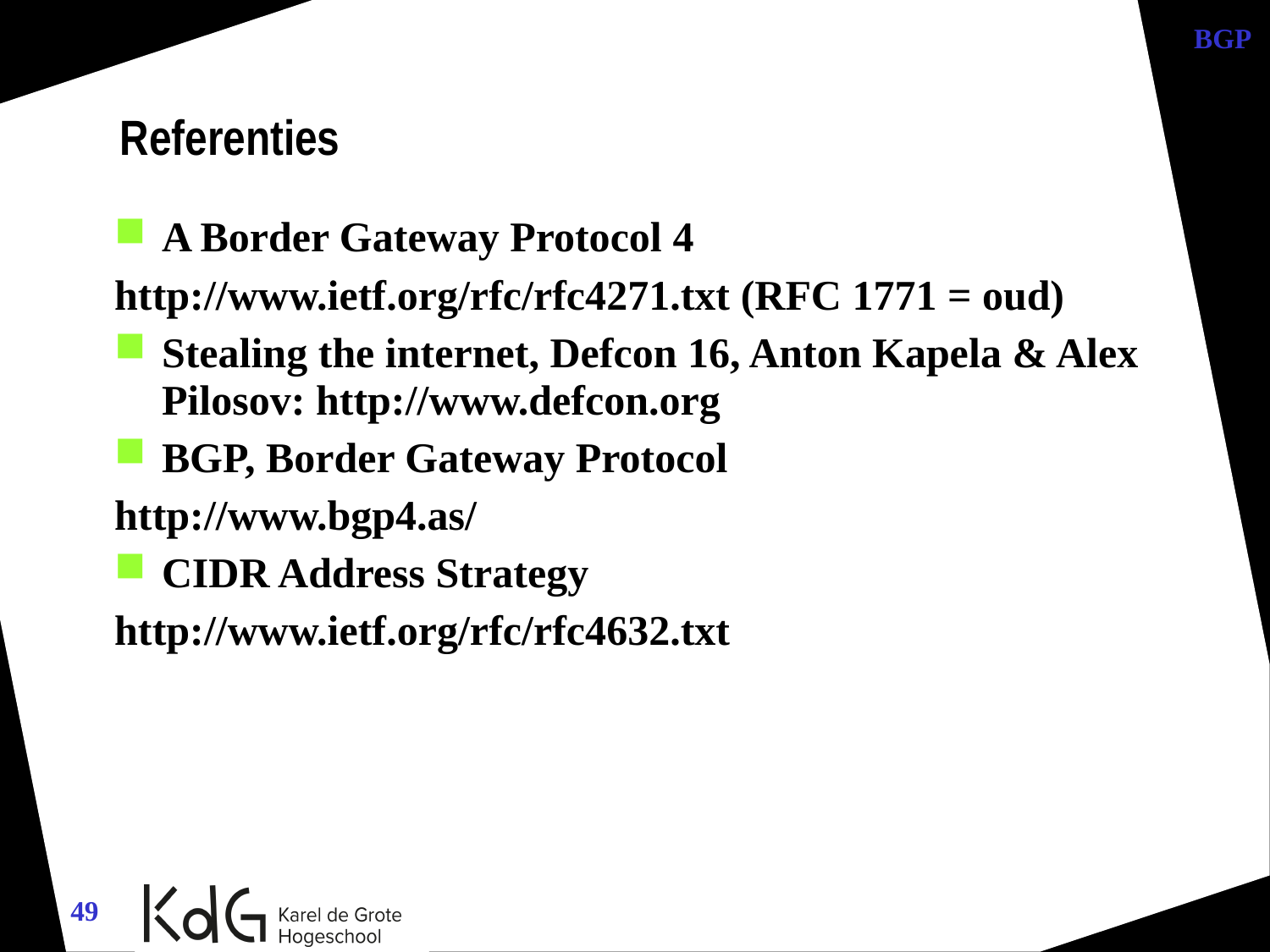

BGP
Referenties
A Border Gateway Protocol 4
http://www.ietf.org/rfc/rfc4271.txt (RFC 1771 = oud)
Stealing the internet, Defcon 16, Anton Kapela & Alex Pilosov: http://www.defcon.org
BGP, Border Gateway Protocol
http://www.bgp4.as/
CIDR Address Strategy
http://www.ietf.org/rfc/rfc4632.txt